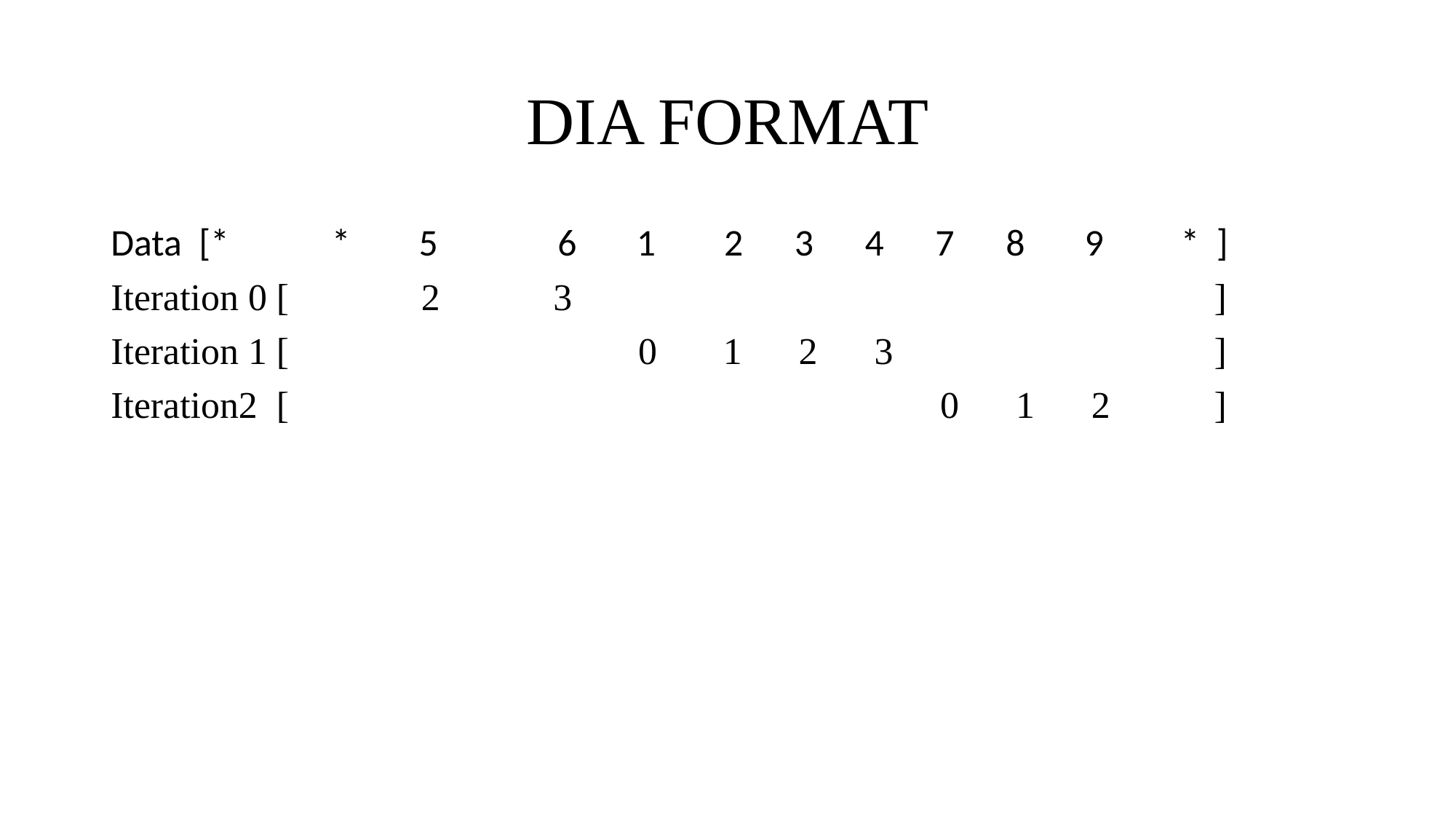

# DIA FORMAT
Data  [*            *        5              6       1        2      3      4      7      8       9         *  ]
Iteration 0 [              2            3                                                                    ]
Iteration 1 [                                     0       1      2      3                                  ]
Iteration2  [                                                                     0      1      2           ]